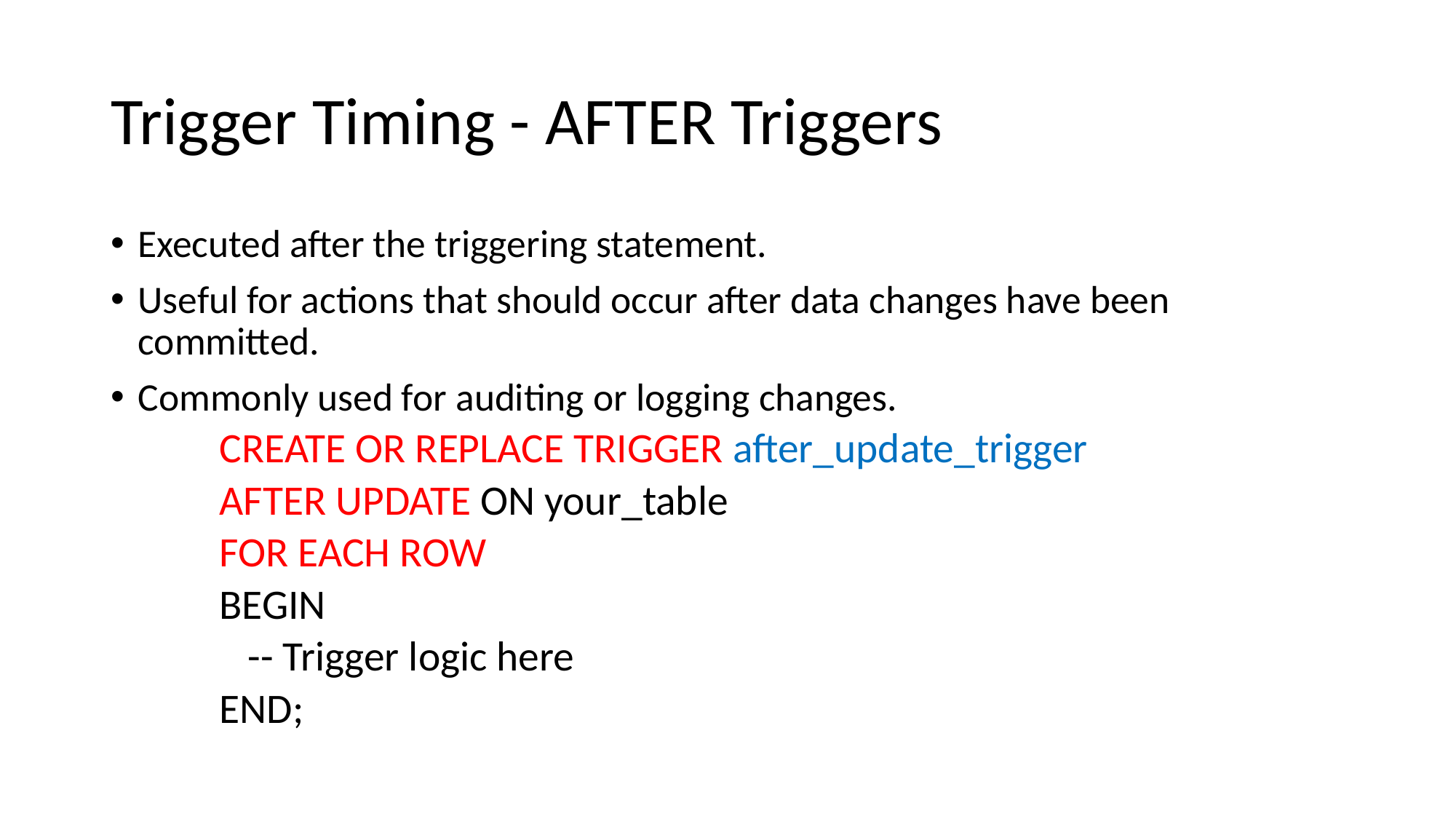

# Trigger Timing - AFTER Triggers
Executed after the triggering statement.
Useful for actions that should occur after data changes have been committed.
Commonly used for auditing or logging changes.
CREATE OR REPLACE TRIGGER after_update_trigger
AFTER UPDATE ON your_table
FOR EACH ROW
BEGIN
   -- Trigger logic here
END;